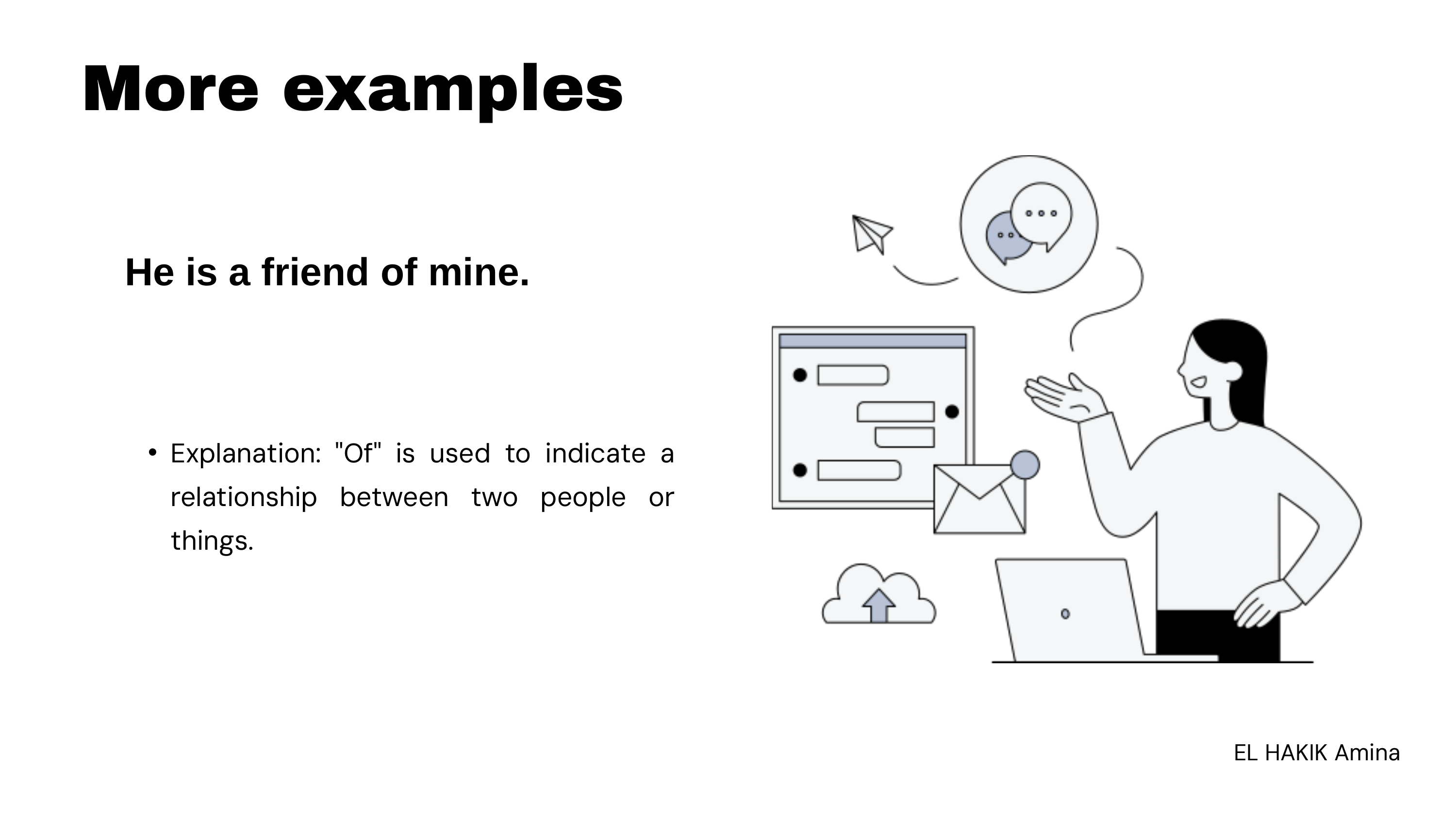

More examples

He is a friend of mine.

Explanation: "Of" is used to indicate a relationship between two people or things.

EL HAKIK Amina